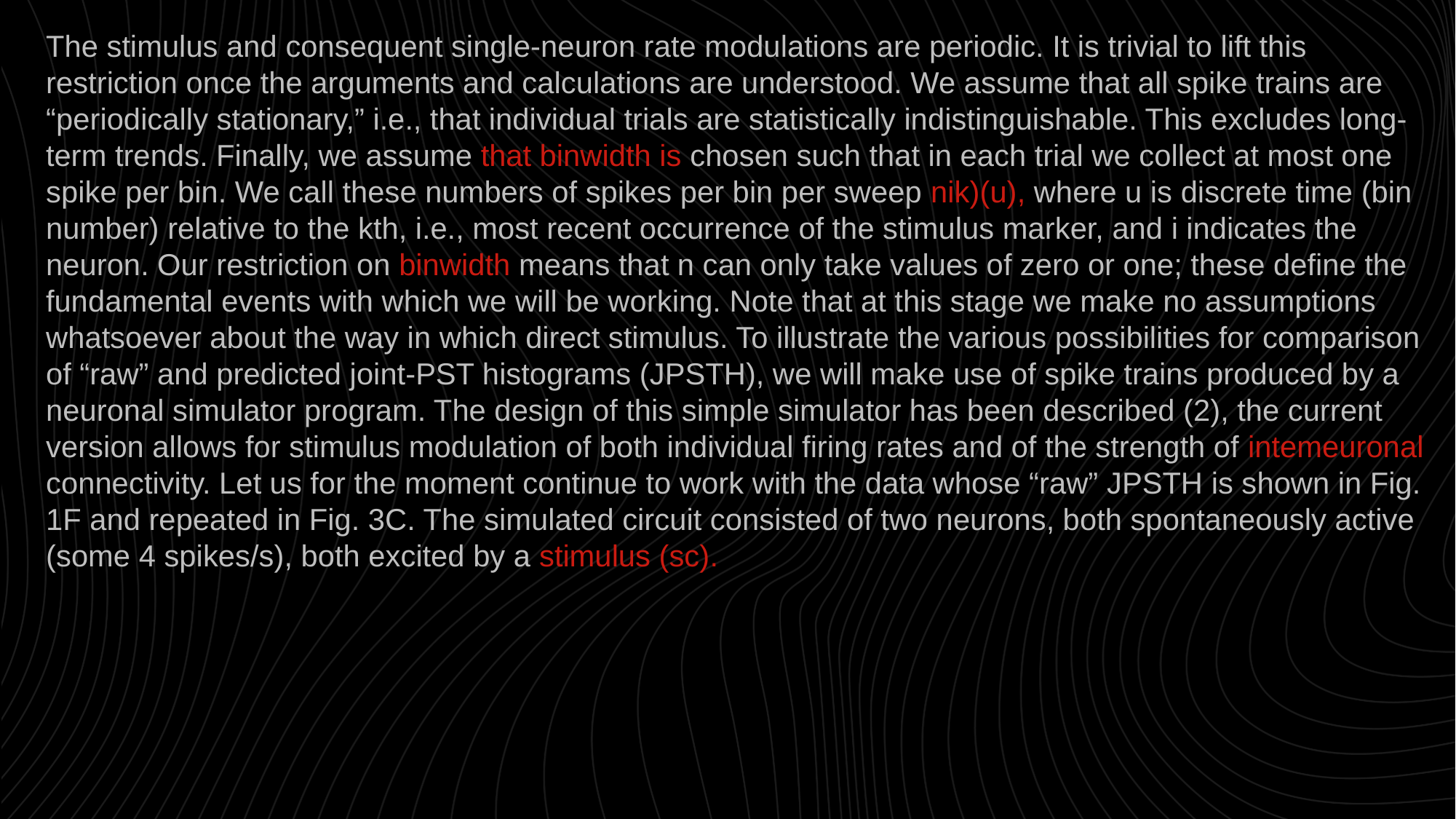

The stimulus and consequent single-neuron rate modulations are periodic. It is trivial to lift this restriction once the arguments and calculations are understood. We assume that all spike trains are “periodically stationary,” i.e., that individual trials are statistically indistinguishable. This excludes long-term trends. Finally, we assume that binwidth is chosen such that in each trial we collect at most one spike per bin. We call these numbers of spikes per bin per sweep nik)(u), where u is discrete time (bin number) relative to the kth, i.e., most recent occurrence of the stimulus marker, and i indicates the neuron. Our restriction on binwidth means that n can only take values of zero or one; these define the fundamental events with which we will be working. Note that at this stage we make no assumptions whatsoever about the way in which direct stimulus. To illustrate the various possibilities for comparison of “raw” and predicted joint-PST histograms (JPSTH), we will make use of spike trains produced by a neuronal simulator program. The design of this simple simulator has been described (2), the current version allows for stimulus modulation of both individual firing rates and of the strength of intemeuronal connectivity. Let us for the moment continue to work with the data whose “raw” JPSTH is shown in Fig. 1F and repeated in Fig. 3C. The simulated circuit consisted of two neurons, both spontaneously active (some 4 spikes/s), both excited by a stimulus (sc).